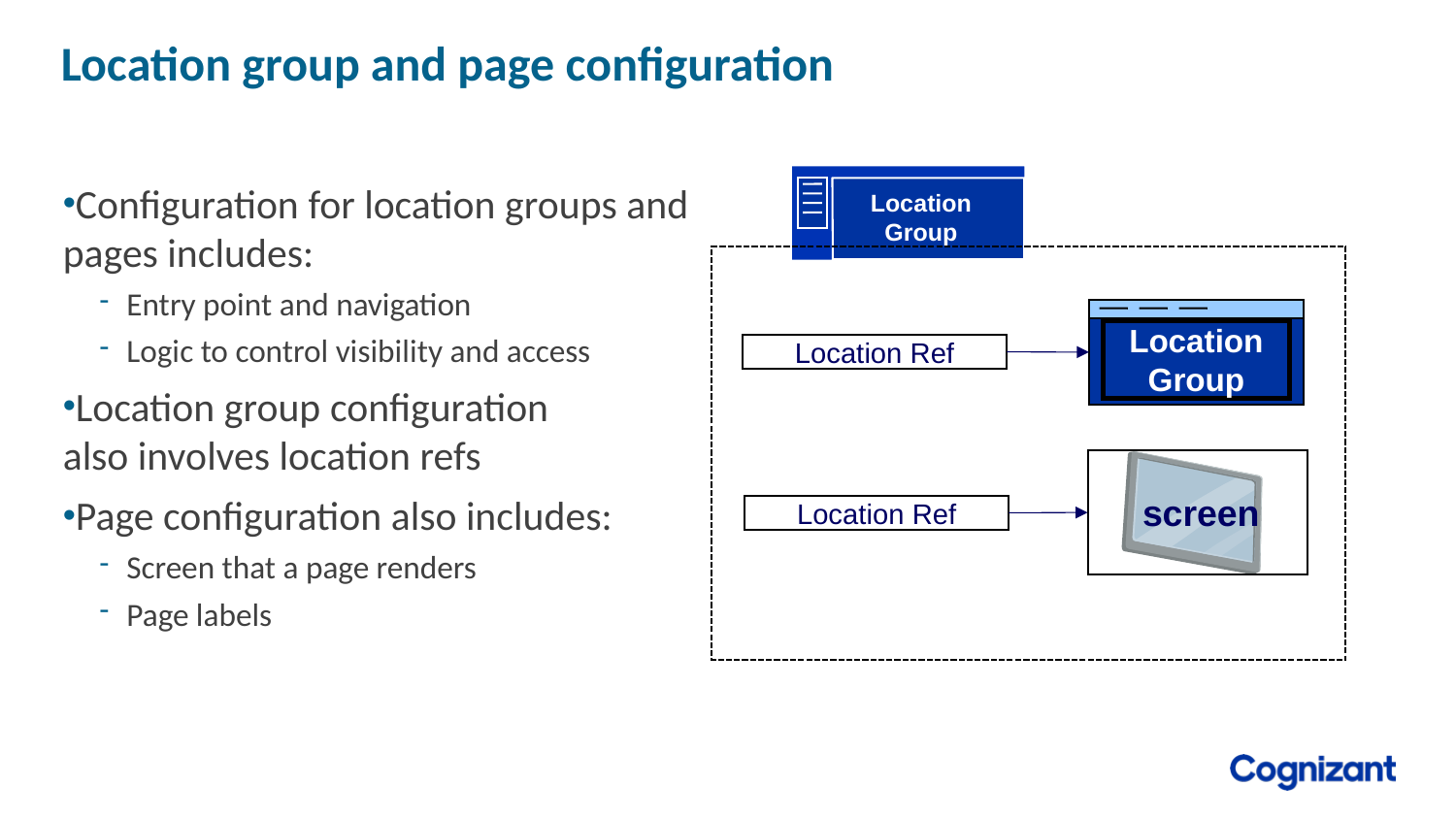

# Location group and page configuration

Location
Group

Configuration for location groups and pages includes:
Entry point and navigation
Logic to control visibility and access
Location group configuration
also involves location refs
Page configuration also includes:
Screen that a page renders
Page labels

Location
Group
Location Ref
Location Ref

Page
screen

Location Ref